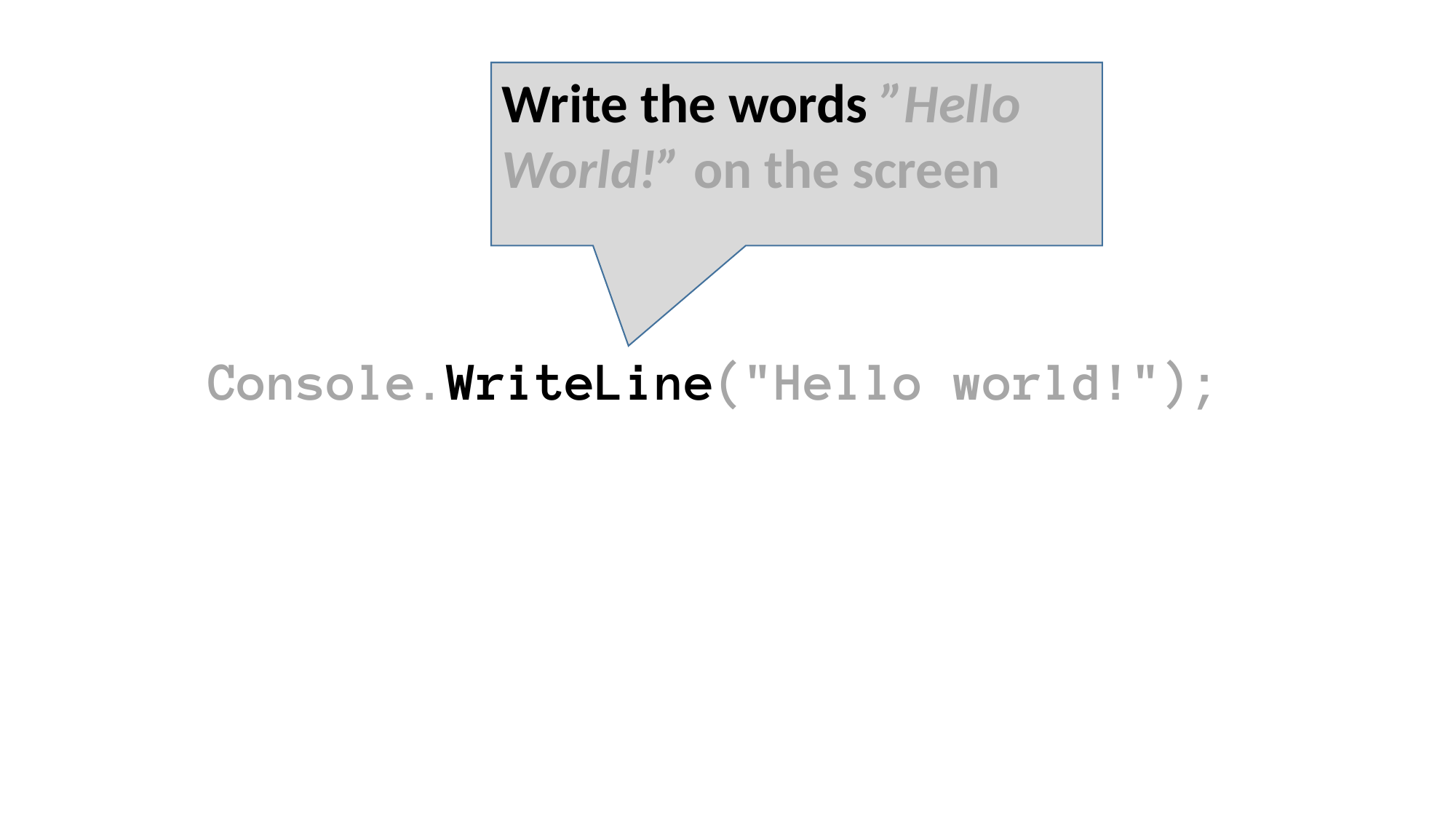

Write the words ”Hello World!” on the screen
Console.WriteLine("Hello world!");